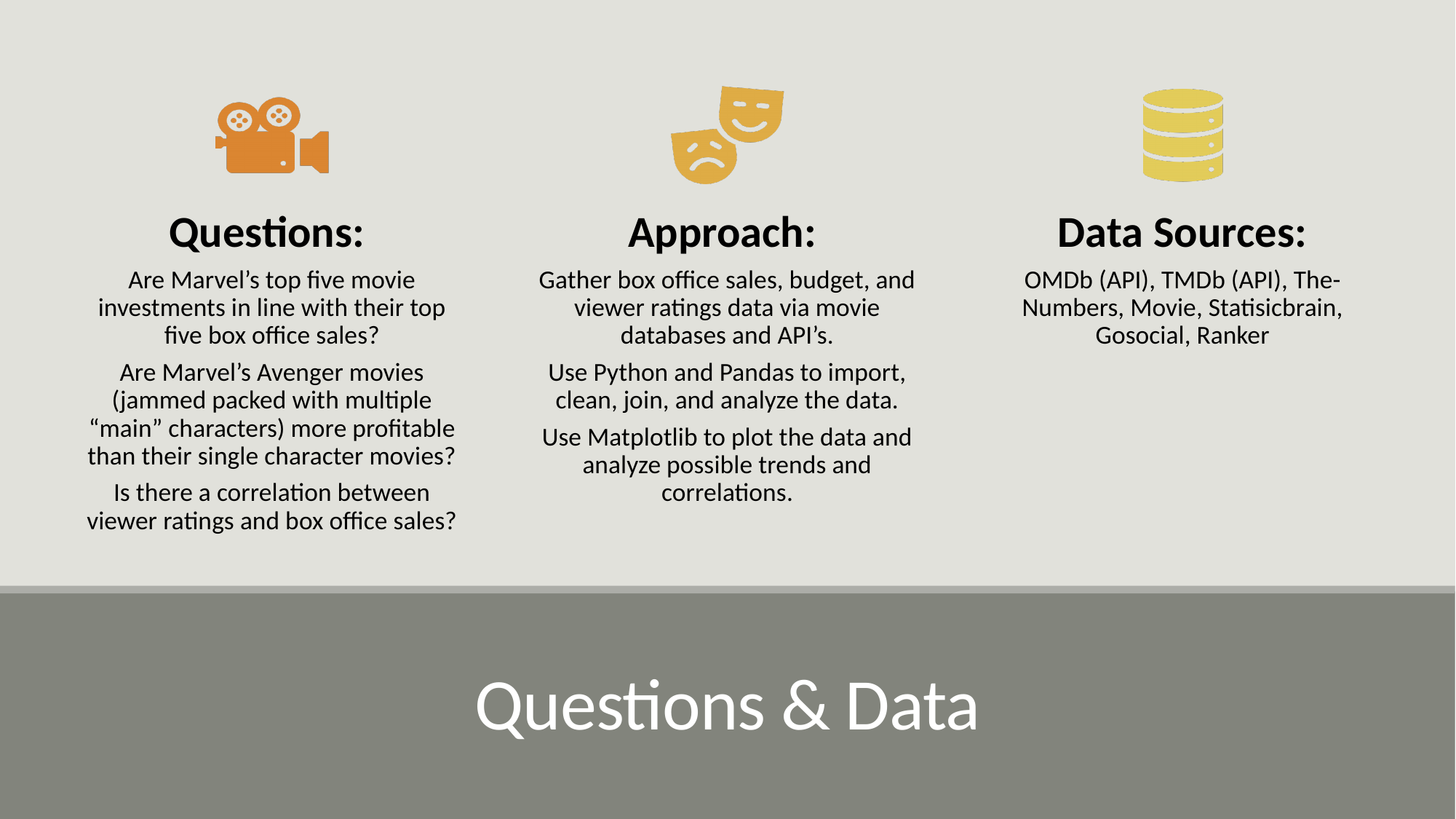

Questions:
Are Marvel’s top five movie investments in line with their top five box office sales?
Are Marvel’s Avenger movies (jammed packed with multiple “main” characters) more profitable than their single character movies?
Is there a correlation between viewer ratings and box office sales?
Approach:
Gather box office sales, budget, and viewer ratings data via movie databases and API’s.
Use Python and Pandas to import, clean, join, and analyze the data.
Use Matplotlib to plot the data and analyze possible trends and correlations.
Data Sources:
OMDb (API), TMDb (API), The-Numbers, Movie, Statisicbrain, Gosocial, Ranker

# Questions & Data